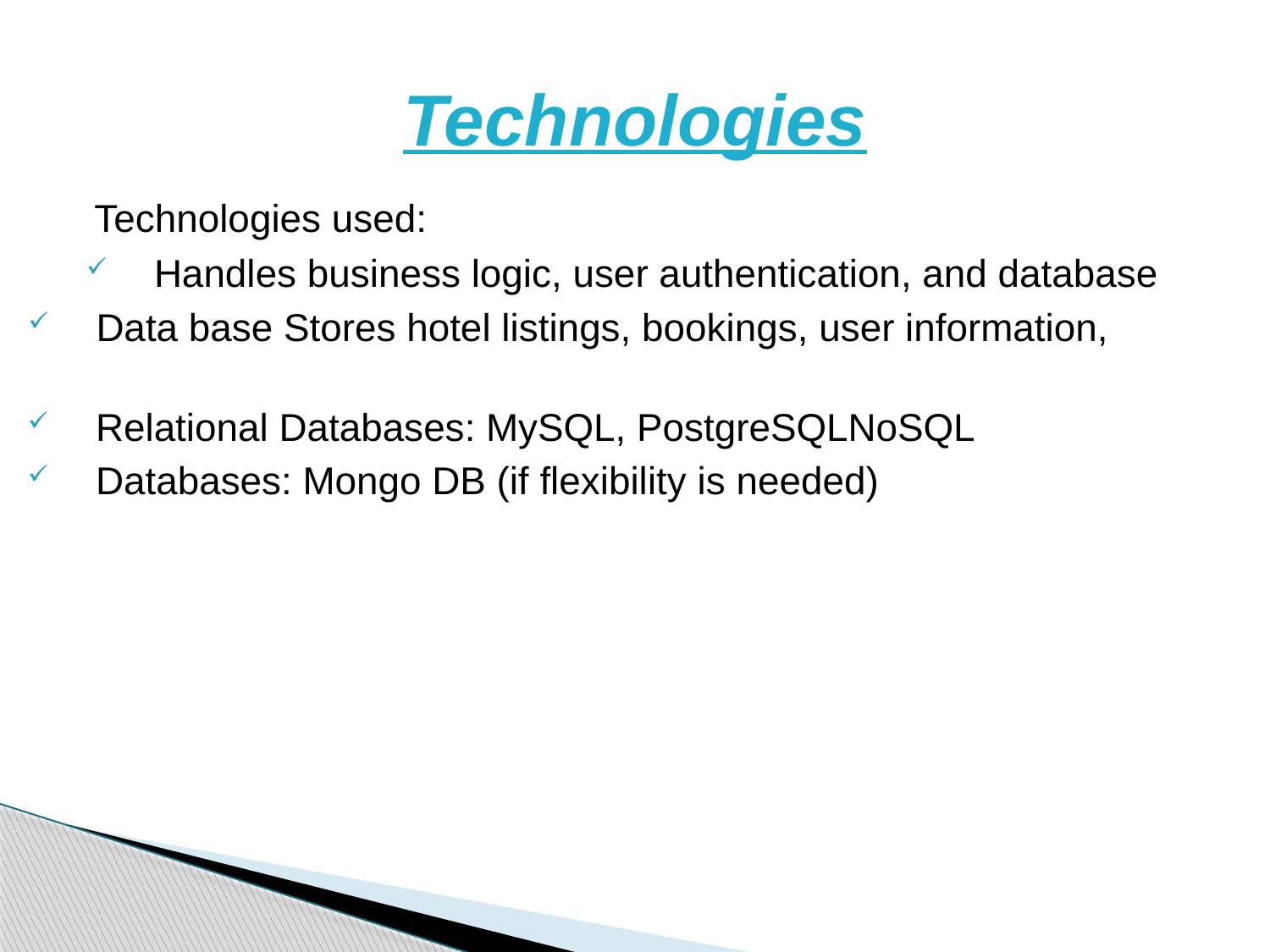

# Technologies
     Technologies used:
   Handles business logic, user authentication, and database
   Data base Stores hotel listings, bookings, user information,
   Relational Databases: MySQL, PostgreSQLNoSQL
   Databases: Mongo DB (if flexibility is needed)